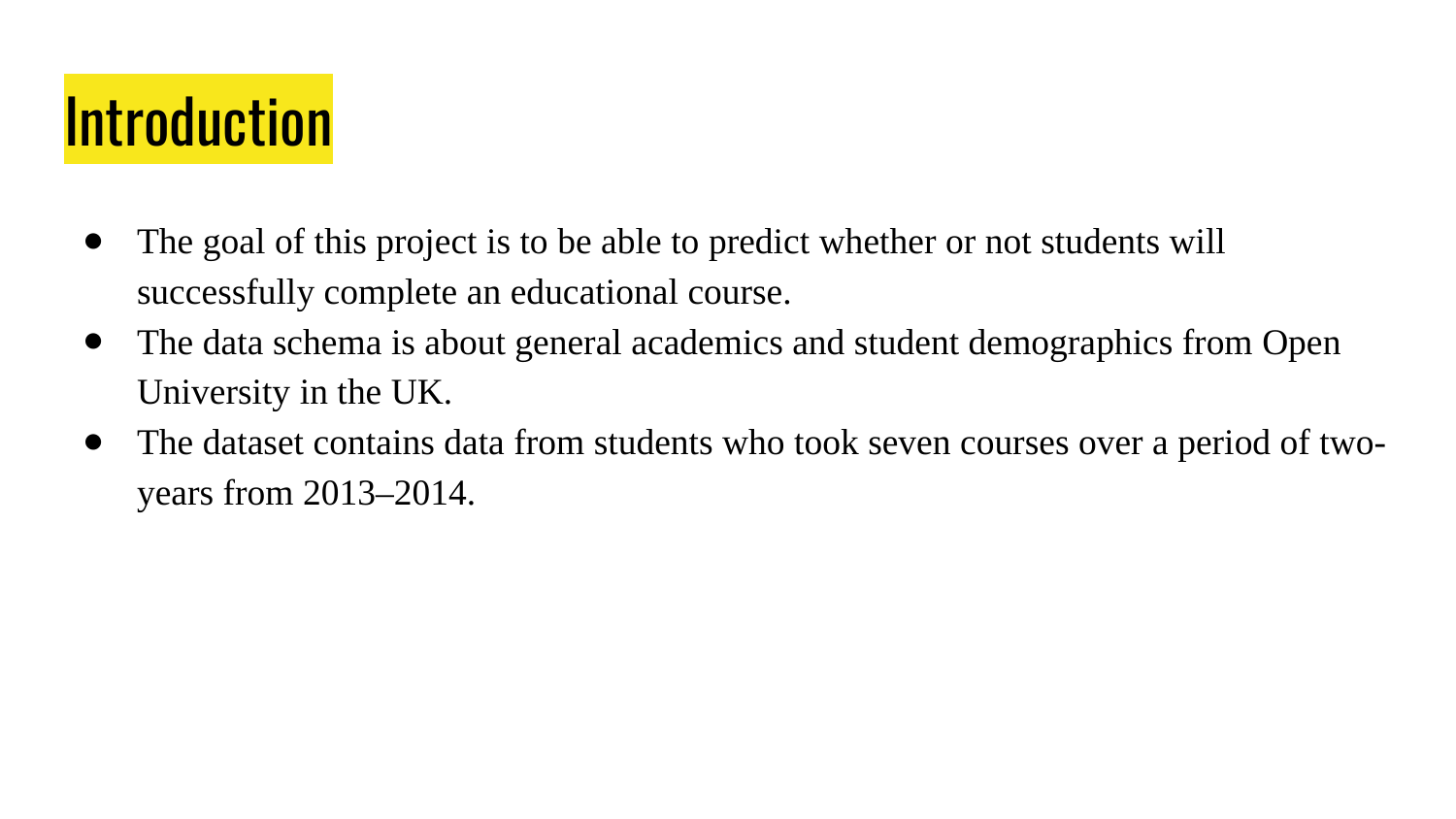

# Introduction
The goal of this project is to be able to predict whether or not students will successfully complete an educational course.
The data schema is about general academics and student demographics from Open University in the UK.
The dataset contains data from students who took seven courses over a period of two-years from 2013–2014.